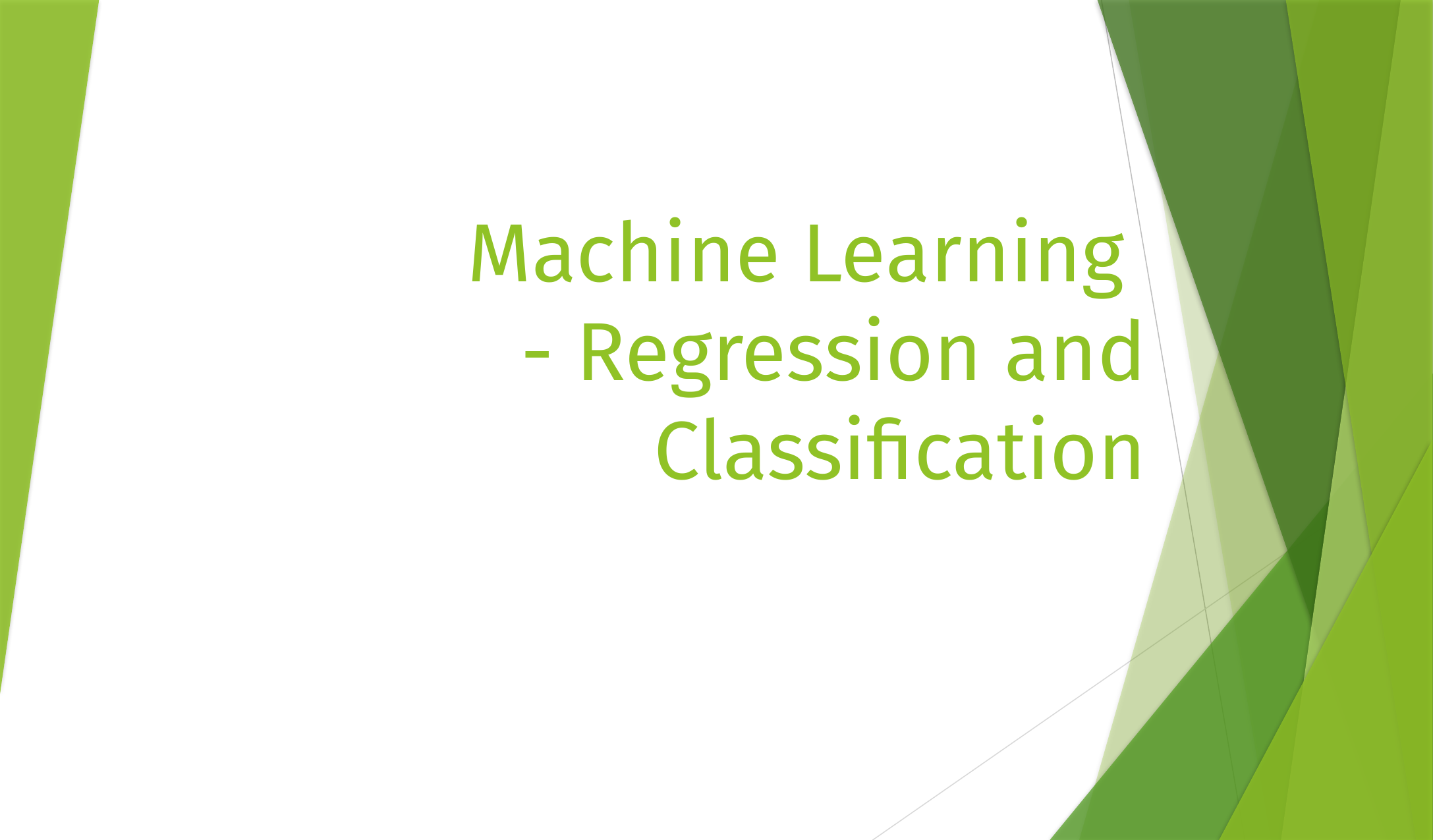

# Machine Learning - Regression and Classification